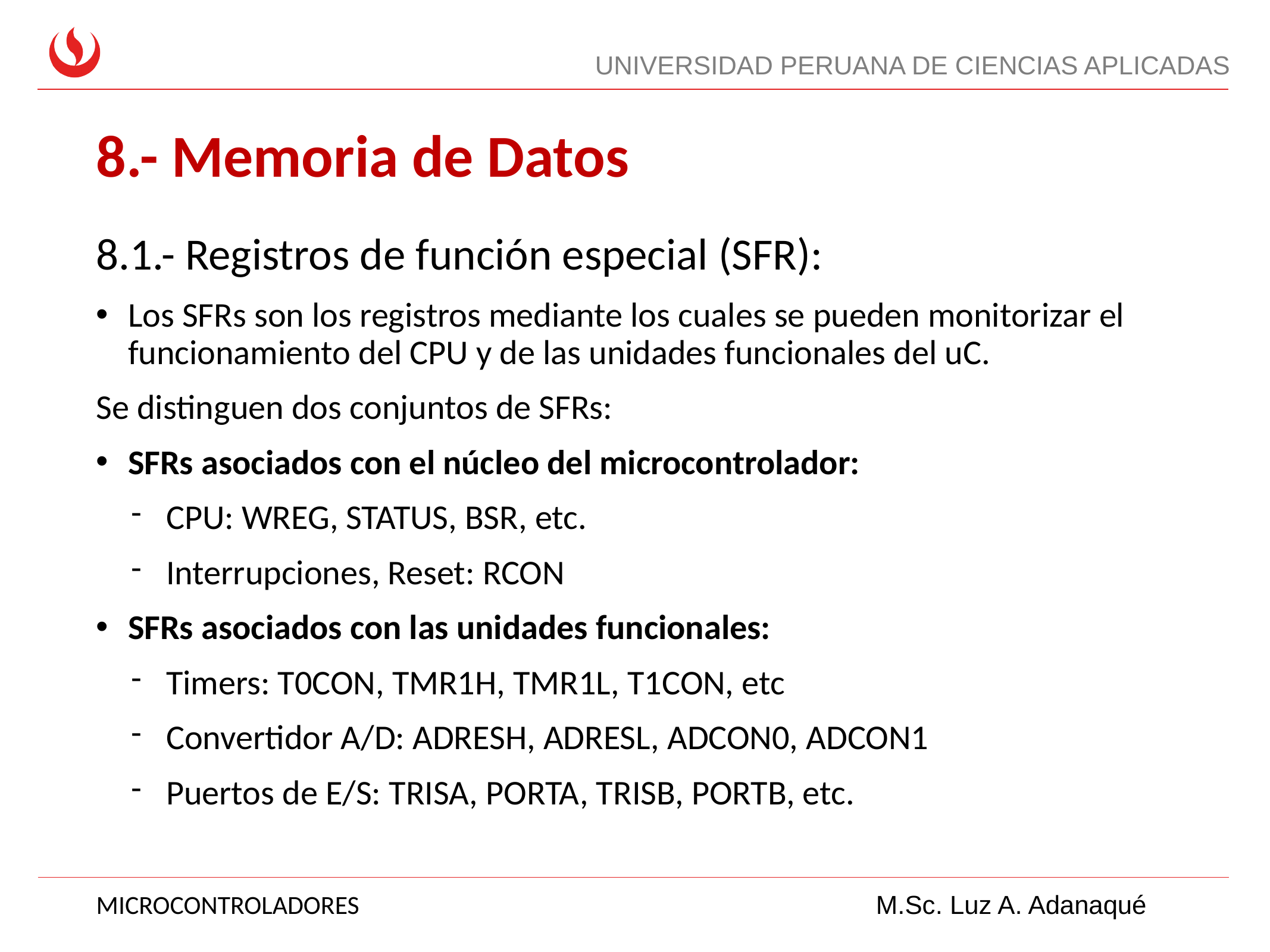

# 8.- Memoria de Datos
8.1.- Registros de función especial (SFR):
Los SFRs son los registros mediante los cuales se pueden monitorizar el funcionamiento del CPU y de las unidades funcionales del uC.
Se distinguen dos conjuntos de SFRs:
SFRs asociados con el núcleo del microcontrolador:
CPU: WREG, STATUS, BSR, etc.
Interrupciones, Reset: RCON
SFRs asociados con las unidades funcionales:
Timers: T0CON, TMR1H, TMR1L, T1CON, etc
Convertidor A/D: ADRESH, ADRESL, ADCON0, ADCON1
Puertos de E/S: TRISA, PORTA, TRISB, PORTB, etc.